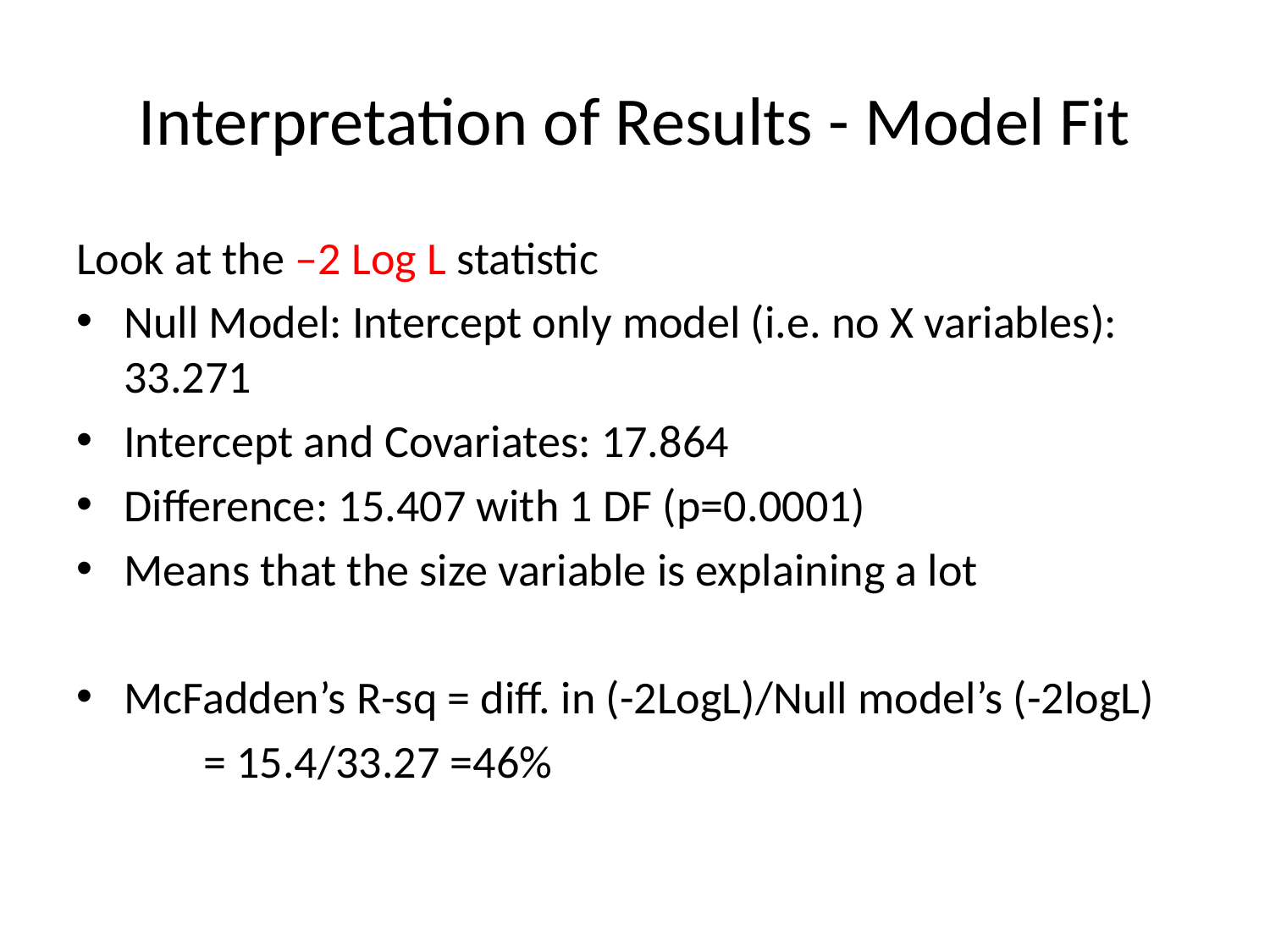

# Interpretation of Results - Model Fit
Look at the –2 Log L statistic
Null Model: Intercept only model (i.e. no X variables): 33.271
Intercept and Covariates: 17.864
Difference: 15.407 with 1 DF (p=0.0001)
Means that the size variable is explaining a lot

McFadden’s R-sq = diff. in (-2LogL)/Null model’s (-2logL)
	= 15.4/33.27 =46%